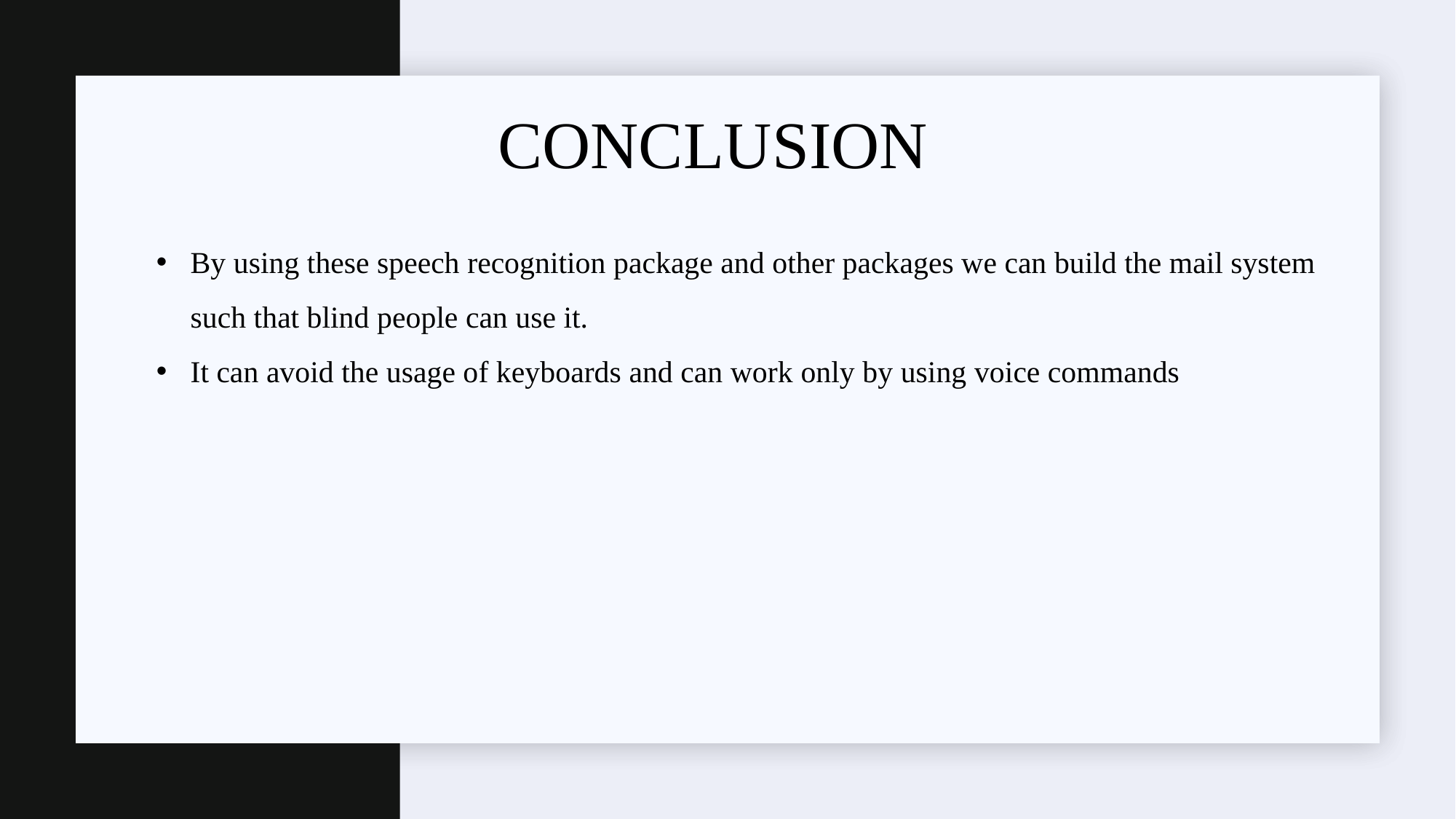

#
CONCLUSION

By using these speech recognition package and other packages we can build the mail system such that blind people can use it.
It can avoid the usage of keyboards and can work only by using voice commands